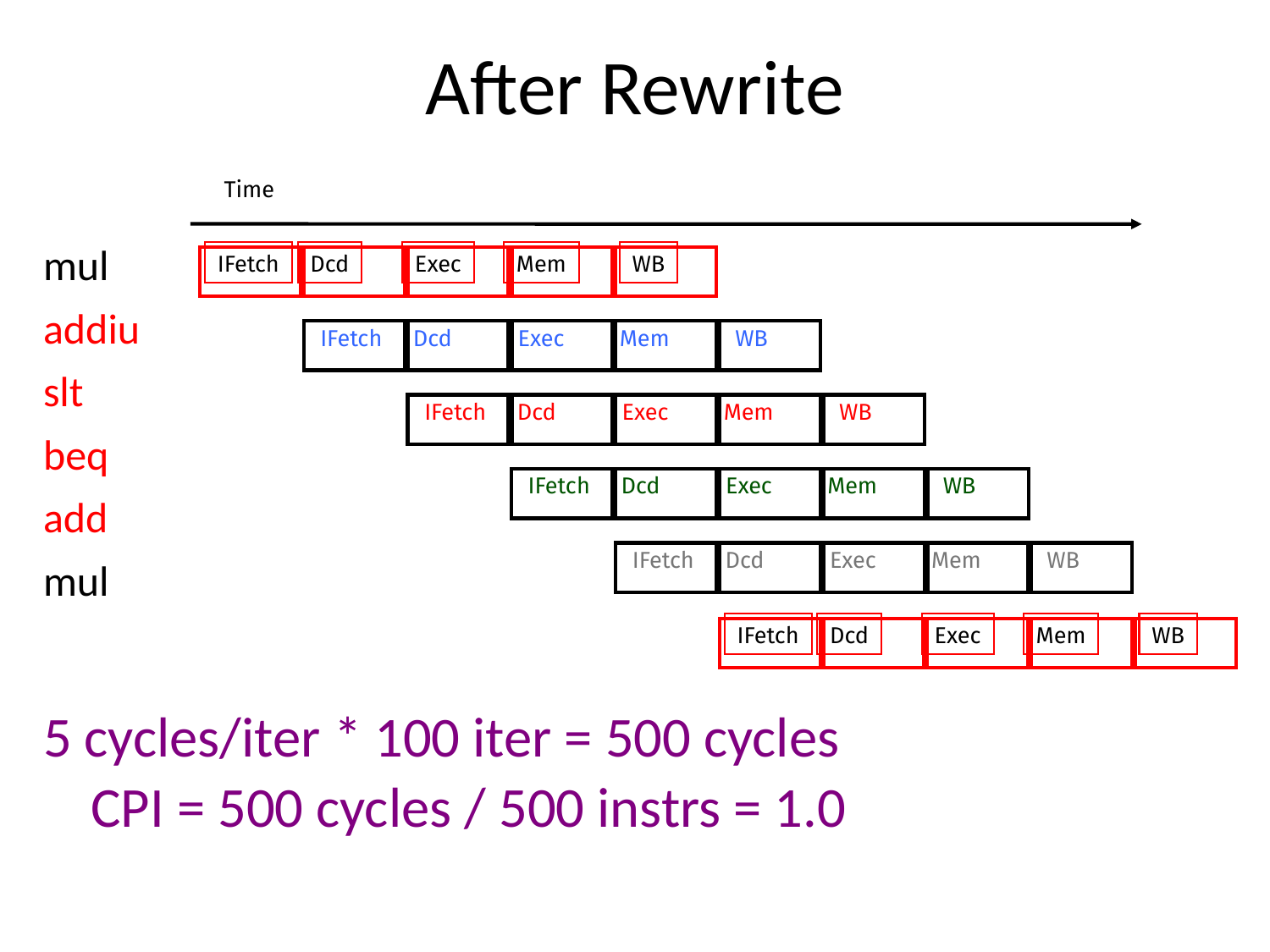

After Rewrite
Time

mul
addiu
slt
beq
add
mul

5 cycles/iter * 100 iter = 500 cycles
CPI = 500 cycles / 500 instrs = 1.0
IFetch
Dcd
Exec
Mem
WB

IFetch
Dcd
Exec
Mem
WB

IFetch
Dcd
Exec
Mem
WB

IFetch
Dcd
Exec
Mem
WB

IFetch
Dcd
Exec
Mem
WB

IFetch
Dcd
Exec
Mem
WB